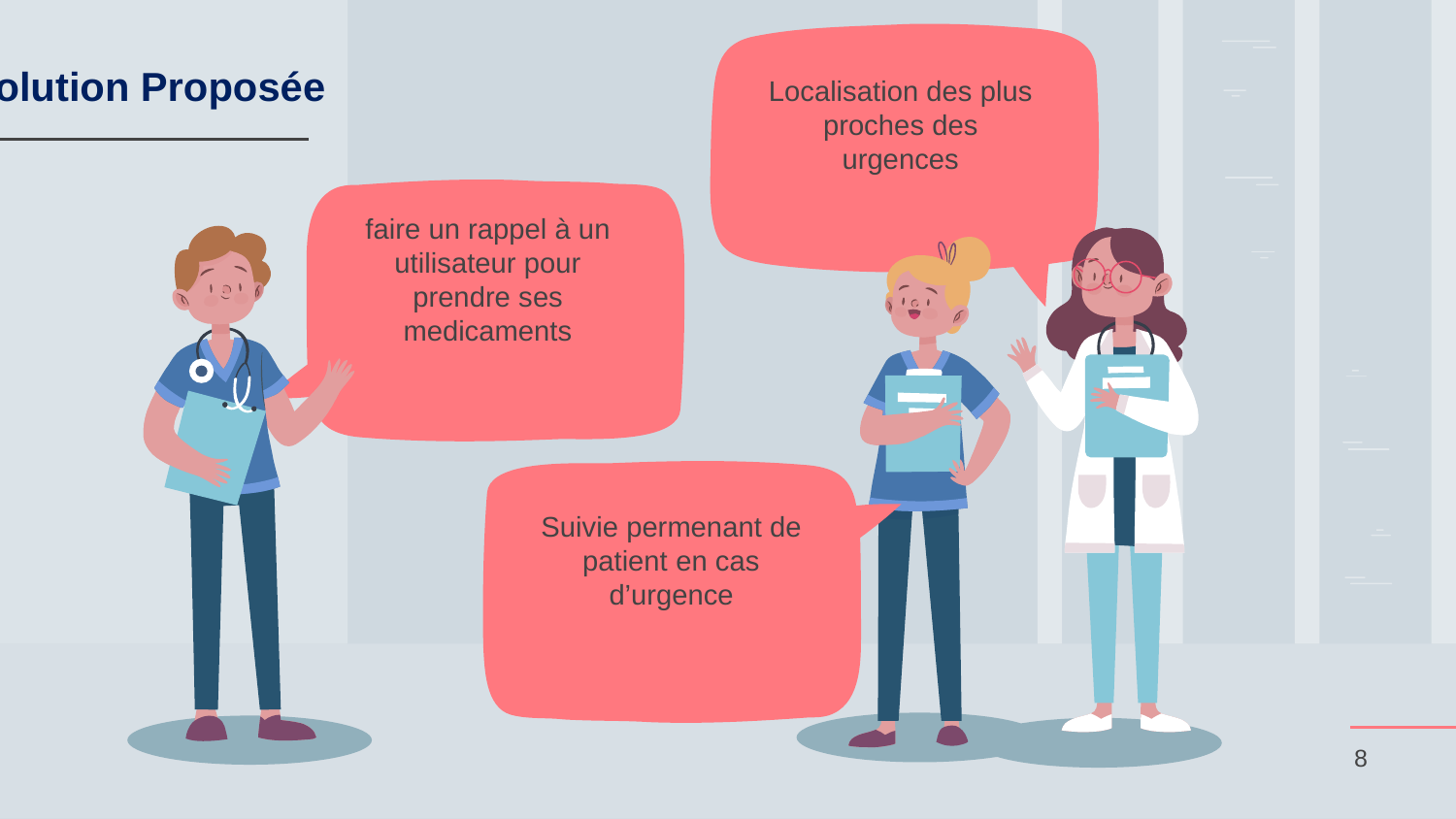

Solution Proposée

Localisation des plus proches des urgences

faire un rappel à un utilisateur pour prendre ses medicaments
Suivie permenant de patient en cas d’urgence
8